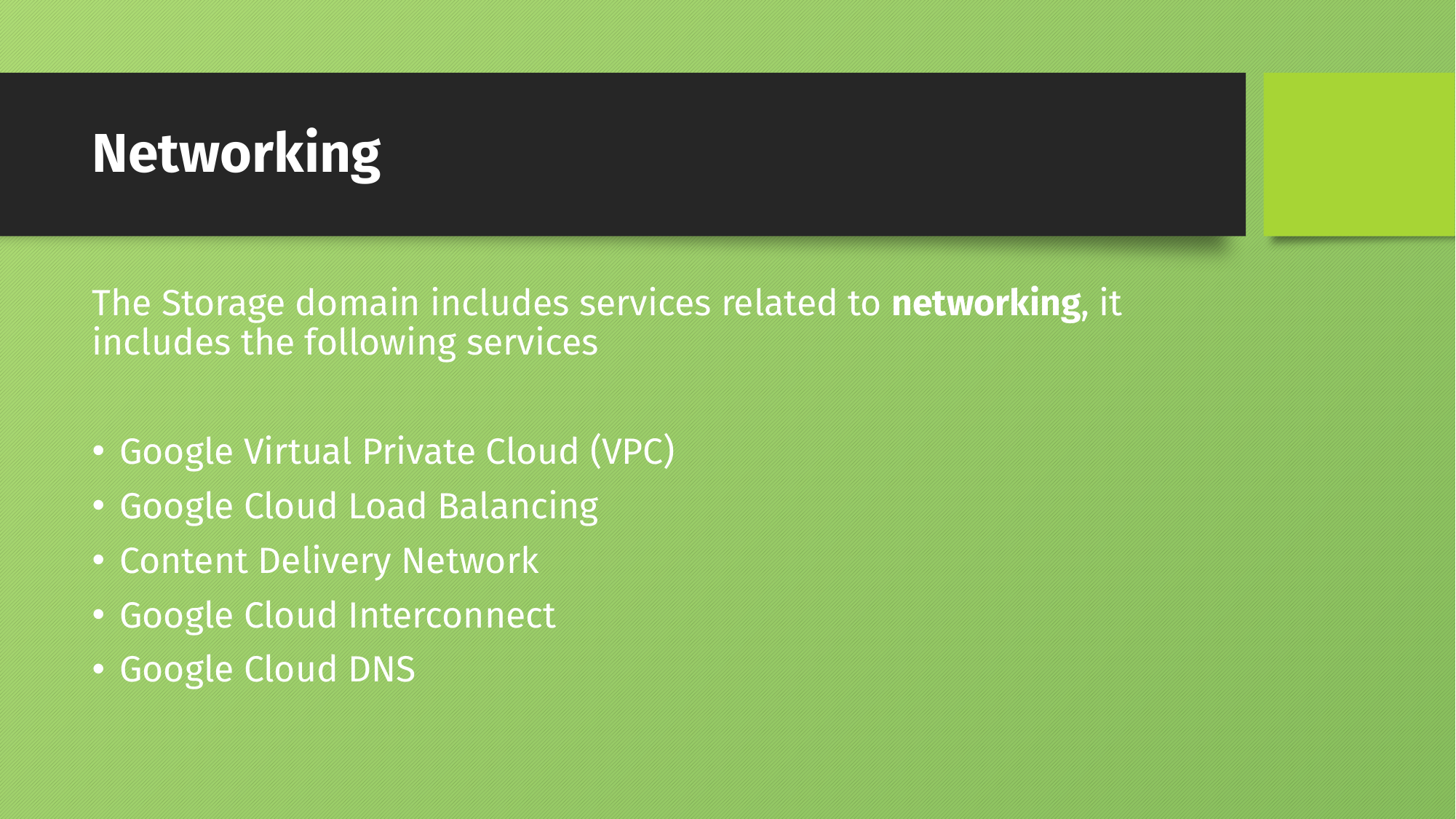

# Networking
The Storage domain includes services related to networking, it includes the following services

Google Virtual Private Cloud (VPC)
Google Cloud Load Balancing
Content Delivery Network
Google Cloud Interconnect
Google Cloud DNS